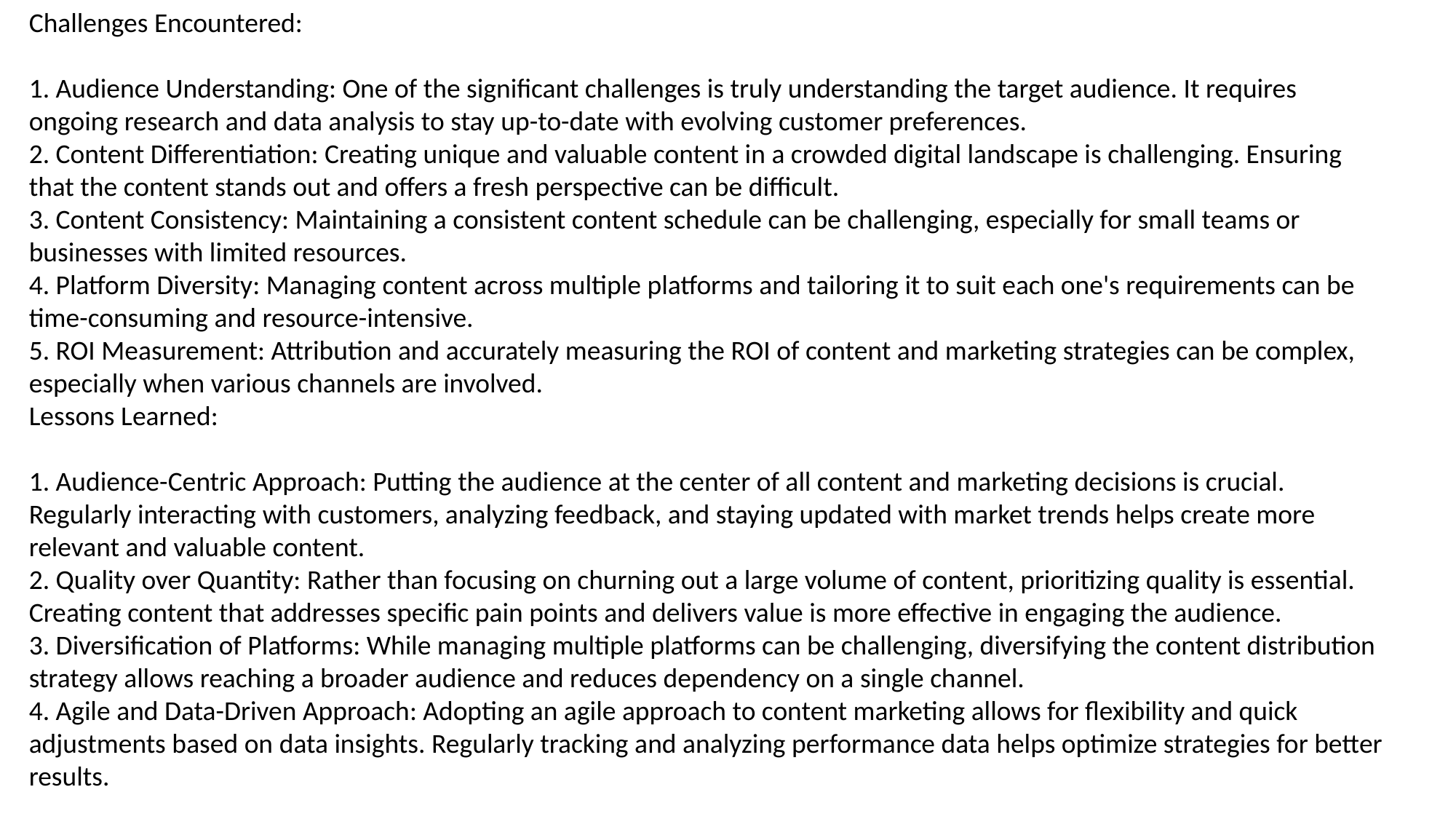

Challenges Encountered:

1. Audience Understanding: One of the significant challenges is truly understanding the target audience. It requires ongoing research and data analysis to stay up-to-date with evolving customer preferences.
2. Content Differentiation: Creating unique and valuable content in a crowded digital landscape is challenging. Ensuring that the content stands out and offers a fresh perspective can be difficult.
3. Content Consistency: Maintaining a consistent content schedule can be challenging, especially for small teams or businesses with limited resources.
4. Platform Diversity: Managing content across multiple platforms and tailoring it to suit each one's requirements can be time-consuming and resource-intensive.
5. ROI Measurement: Attribution and accurately measuring the ROI of content and marketing strategies can be complex, especially when various channels are involved.
Lessons Learned:

1. Audience-Centric Approach: Putting the audience at the center of all content and marketing decisions is crucial. Regularly interacting with customers, analyzing feedback, and staying updated with market trends helps create more relevant and valuable content.
2. Quality over Quantity: Rather than focusing on churning out a large volume of content, prioritizing quality is essential. Creating content that addresses specific pain points and delivers value is more effective in engaging the audience.
3. Diversification of Platforms: While managing multiple platforms can be challenging, diversifying the content distribution strategy allows reaching a broader audience and reduces dependency on a single channel.
4. Agile and Data-Driven Approach: Adopting an agile approach to content marketing allows for flexibility and quick adjustments based on data insights. Regularly tracking and analyzing performance data helps optimize strategies for better results.